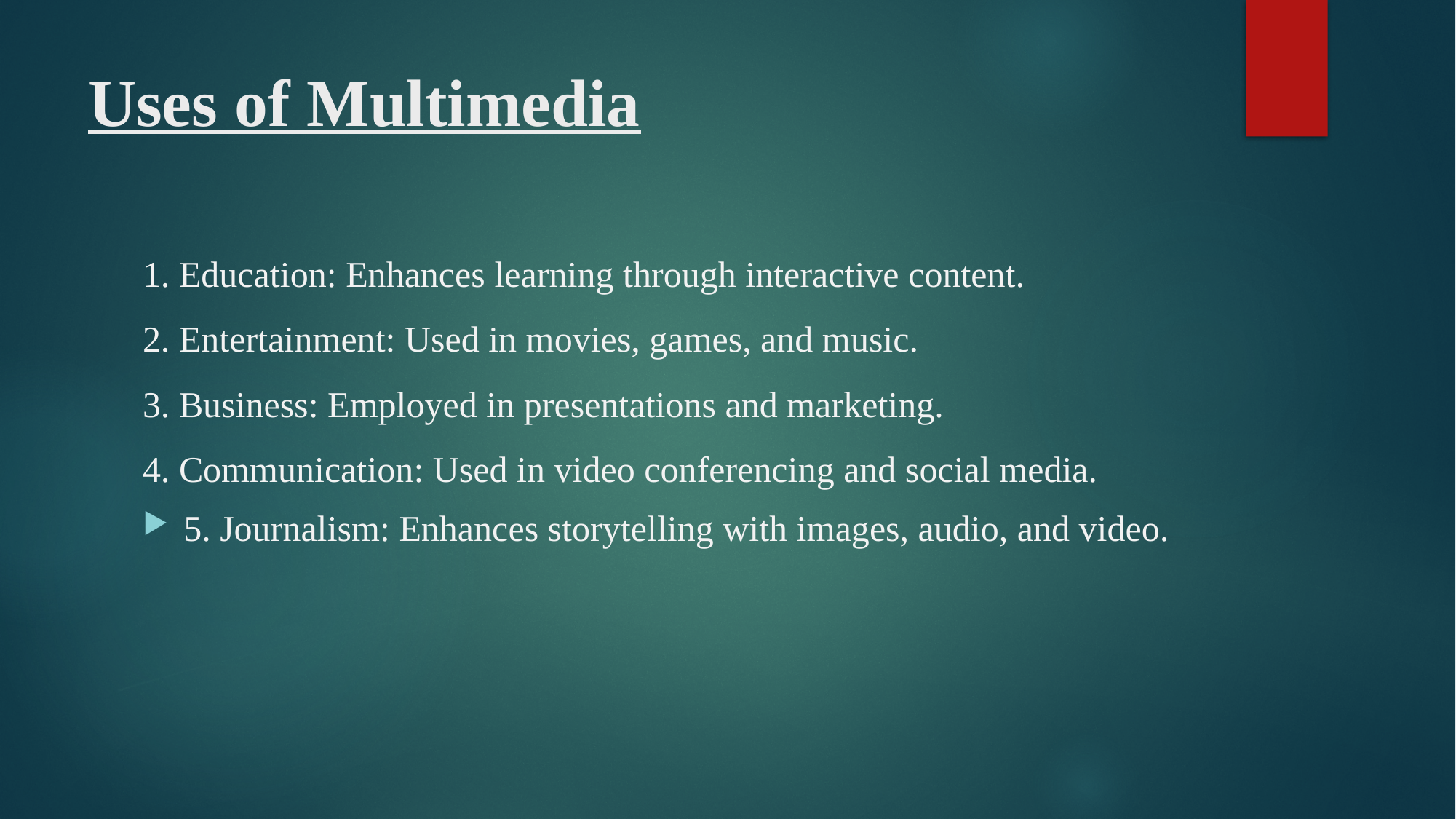

# Uses of Multimedia
1. Education: Enhances learning through interactive content.
2. Entertainment: Used in movies, games, and music.
3. Business: Employed in presentations and marketing.
4. Communication: Used in video conferencing and social media.
5. Journalism: Enhances storytelling with images, audio, and video.